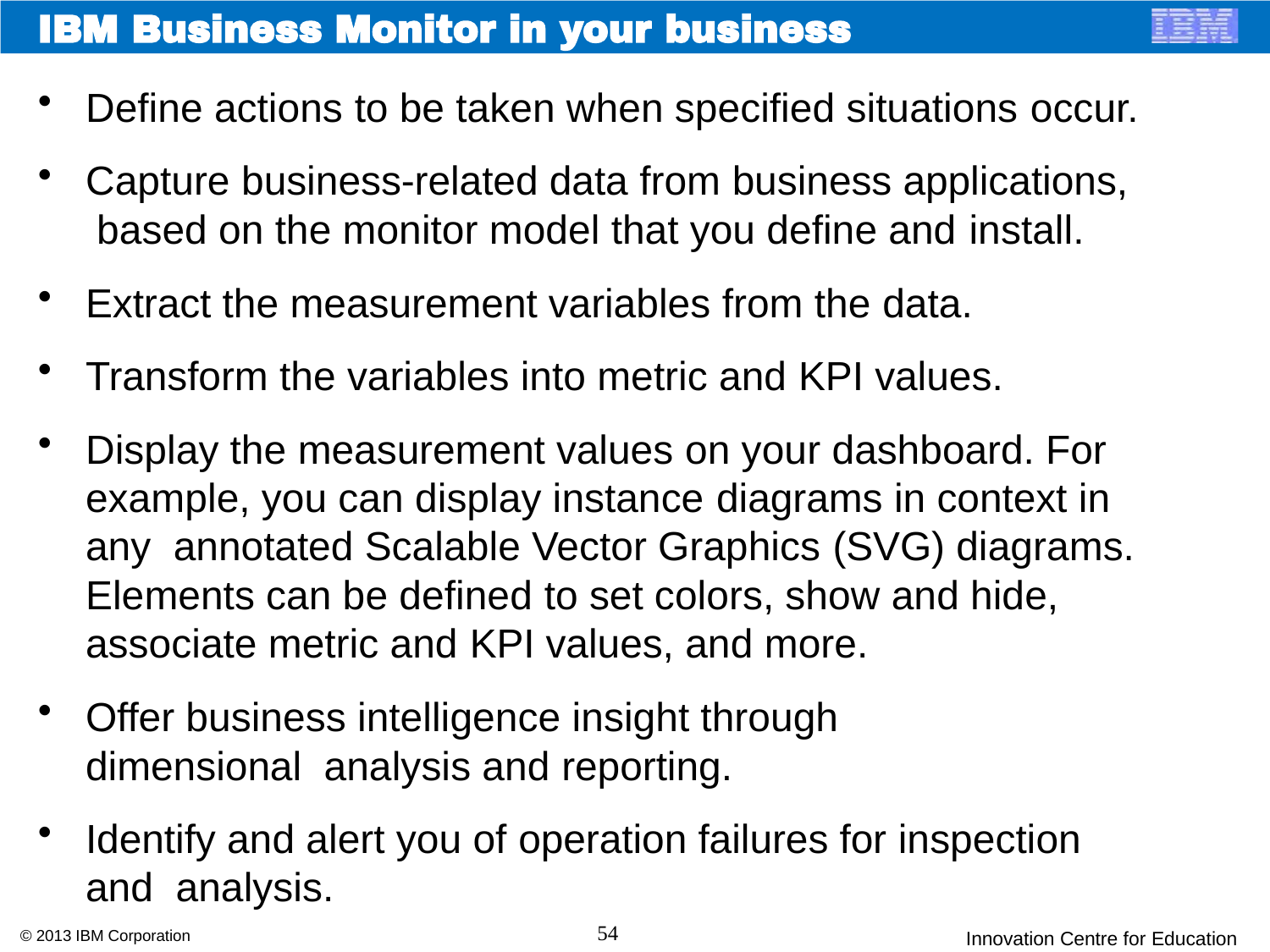

# IBM Business Monitor in your business
Define actions to be taken when specified situations occur.
Capture business-related data from business applications,  based on the monitor model that you define and install.
Extract the measurement variables from the data.
Transform the variables into metric and KPI values.
Display the measurement values on your dashboard. For  example, you can display instance diagrams in context in any  annotated Scalable Vector Graphics (SVG) diagrams.  Elements can be defined to set colors, show and hide,  associate metric and KPI values, and more.
Offer business intelligence insight through dimensional  analysis and reporting.
Identify and alert you of operation failures for inspection and  analysis.
54
© 2013 IBM Corporation
Innovation Centre for Education